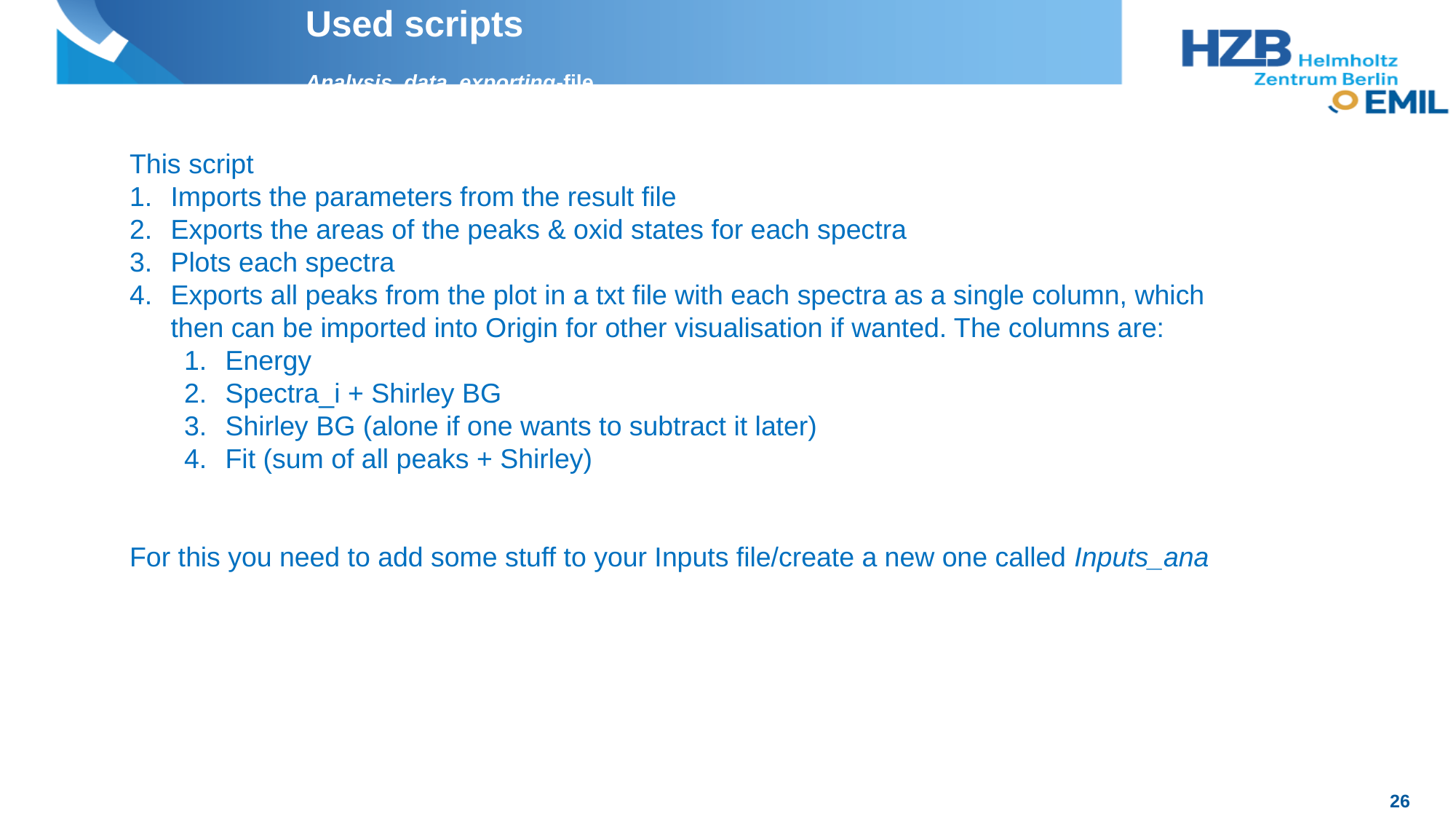

Used scripts
Analysis_data_exporting-file

This script
Imports the parameters from the result file
Exports the areas of the peaks & oxid states for each spectra
Plots each spectra
Exports all peaks from the plot in a txt file with each spectra as a single column, which then can be imported into Origin for other visualisation if wanted. The columns are:
Energy
Spectra_i + Shirley BG
Shirley BG (alone if one wants to subtract it later)
Fit (sum of all peaks + Shirley)

For this you need to add some stuff to your Inputs file/create a new one called Inputs_ana

26